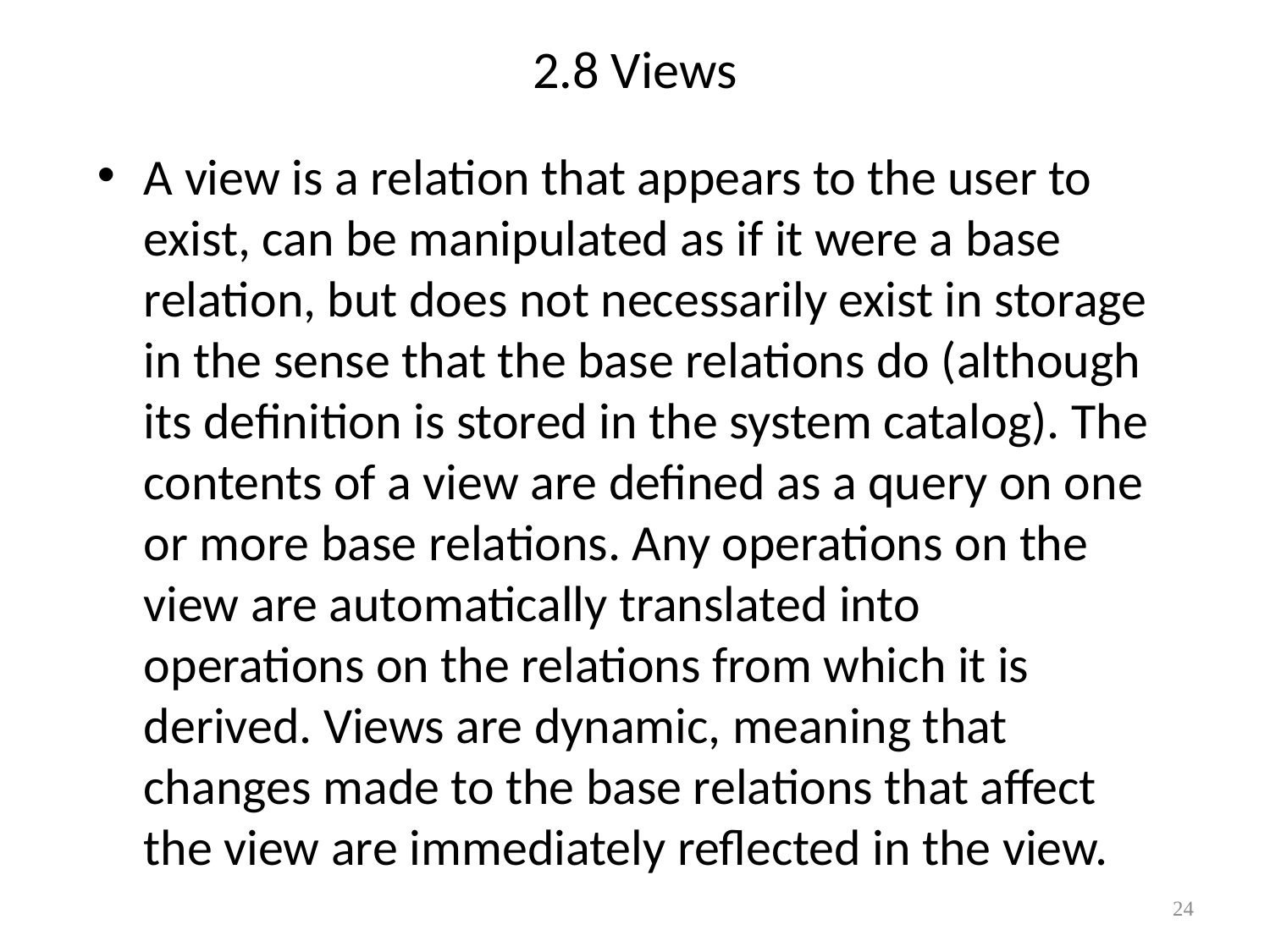

# 2.8 Views
A view is a relation that appears to the user to exist, can be manipulated as if it were a base relation, but does not necessarily exist in storage in the sense that the base relations do (although its definition is stored in the system catalog). The contents of a view are defined as a query on one or more base relations. Any operations on the view are automatically translated into operations on the relations from which it is derived. Views are dynamic, meaning that changes made to the base relations that affect the view are immediately reflected in the view.

24